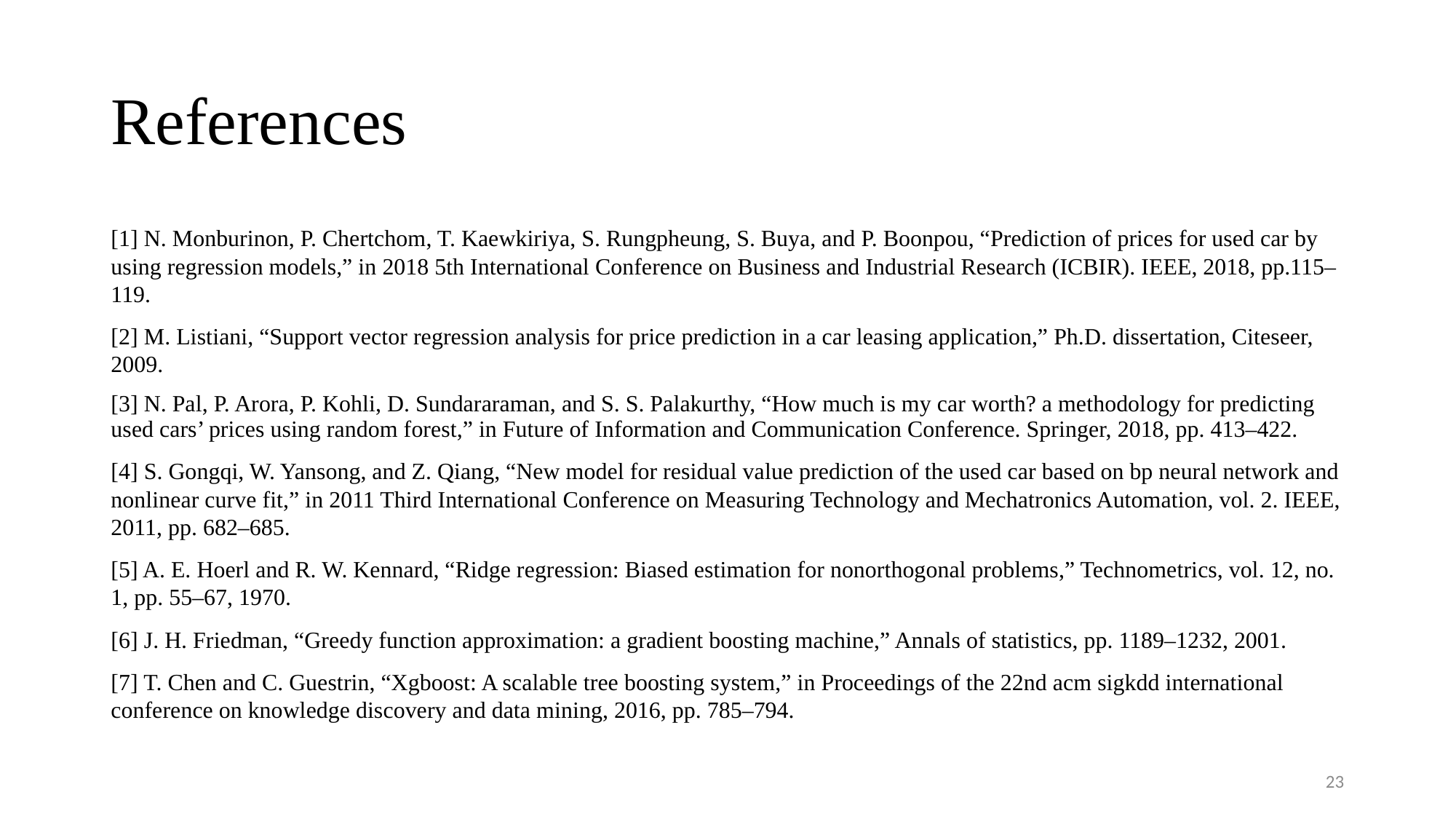

# References
[1] N. Monburinon, P. Chertchom, T. Kaewkiriya, S. Rungpheung, S. Buya, and P. Boonpou, “Prediction of prices for used car by using regression models,” in 2018 5th International Conference on Business and Industrial Research (ICBIR). IEEE, 2018, pp.115–119.
[2] M. Listiani, “Support vector regression analysis for price prediction in a car leasing application,” Ph.D. dissertation, Citeseer, 2009.
[3] N. Pal, P. Arora, P. Kohli, D. Sundararaman, and S. S. Palakurthy, “How much is my car worth? a methodology for predicting used cars’ prices using random forest,” in Future of Information and Communication Conference. Springer, 2018, pp. 413–422.
[4] S. Gongqi, W. Yansong, and Z. Qiang, “New model for residual value prediction of the used car based on bp neural network and nonlinear curve fit,” in 2011 Third International Conference on Measuring Technology and Mechatronics Automation, vol. 2. IEEE, 2011, pp. 682–685.
[5] A. E. Hoerl and R. W. Kennard, “Ridge regression: Biased estimation for nonorthogonal problems,” Technometrics, vol. 12, no. 1, pp. 55–67, 1970.
[6] J. H. Friedman, “Greedy function approximation: a gradient boosting machine,” Annals of statistics, pp. 1189–1232, 2001.
[7] T. Chen and C. Guestrin, “Xgboost: A scalable tree boosting system,” in Proceedings of the 22nd acm sigkdd international conference on knowledge discovery and data mining, 2016, pp. 785–794.
23